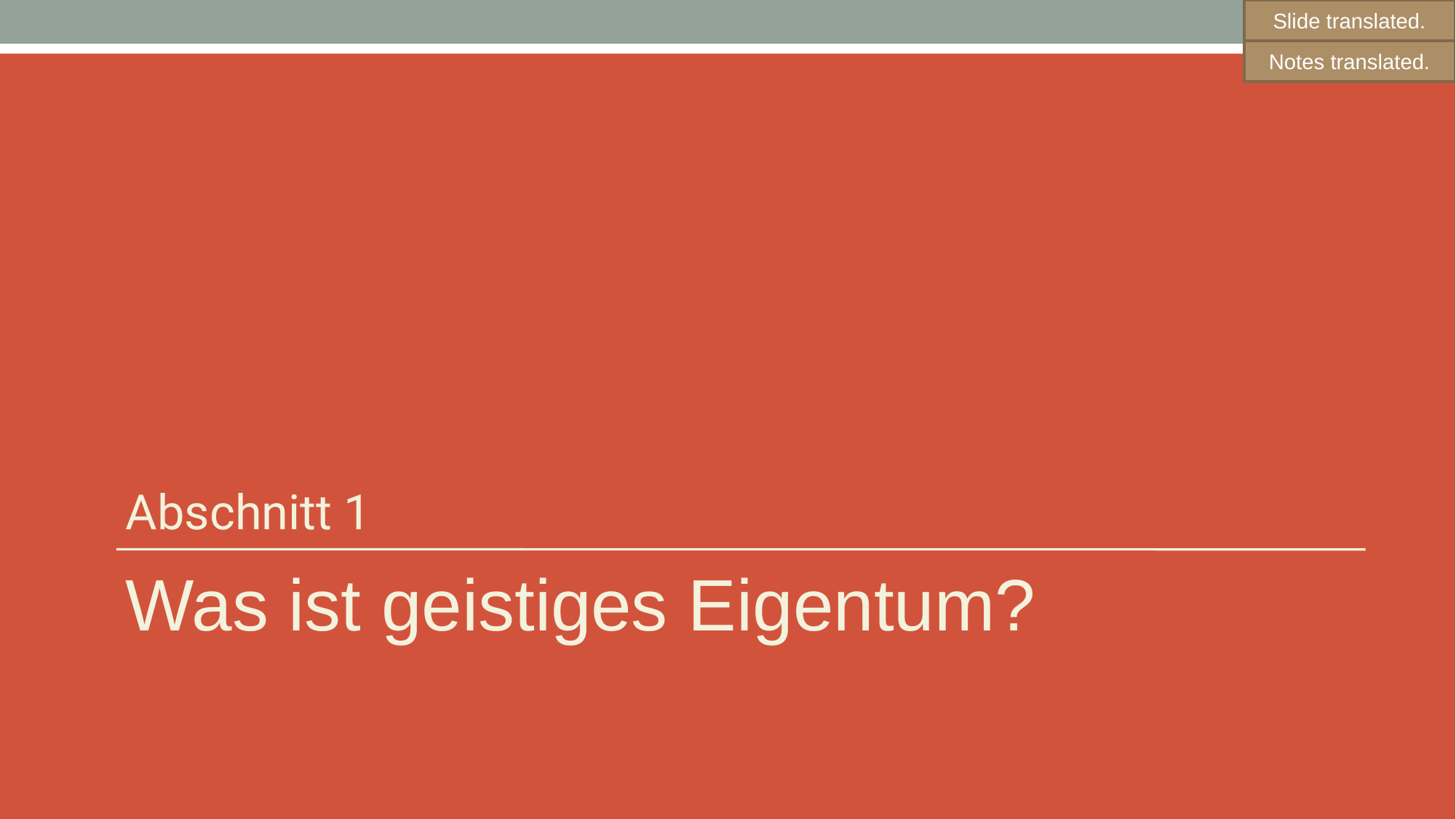

Slide translated.
Notes translated.
# Abschnitt 1
Was ist geistiges Eigentum?